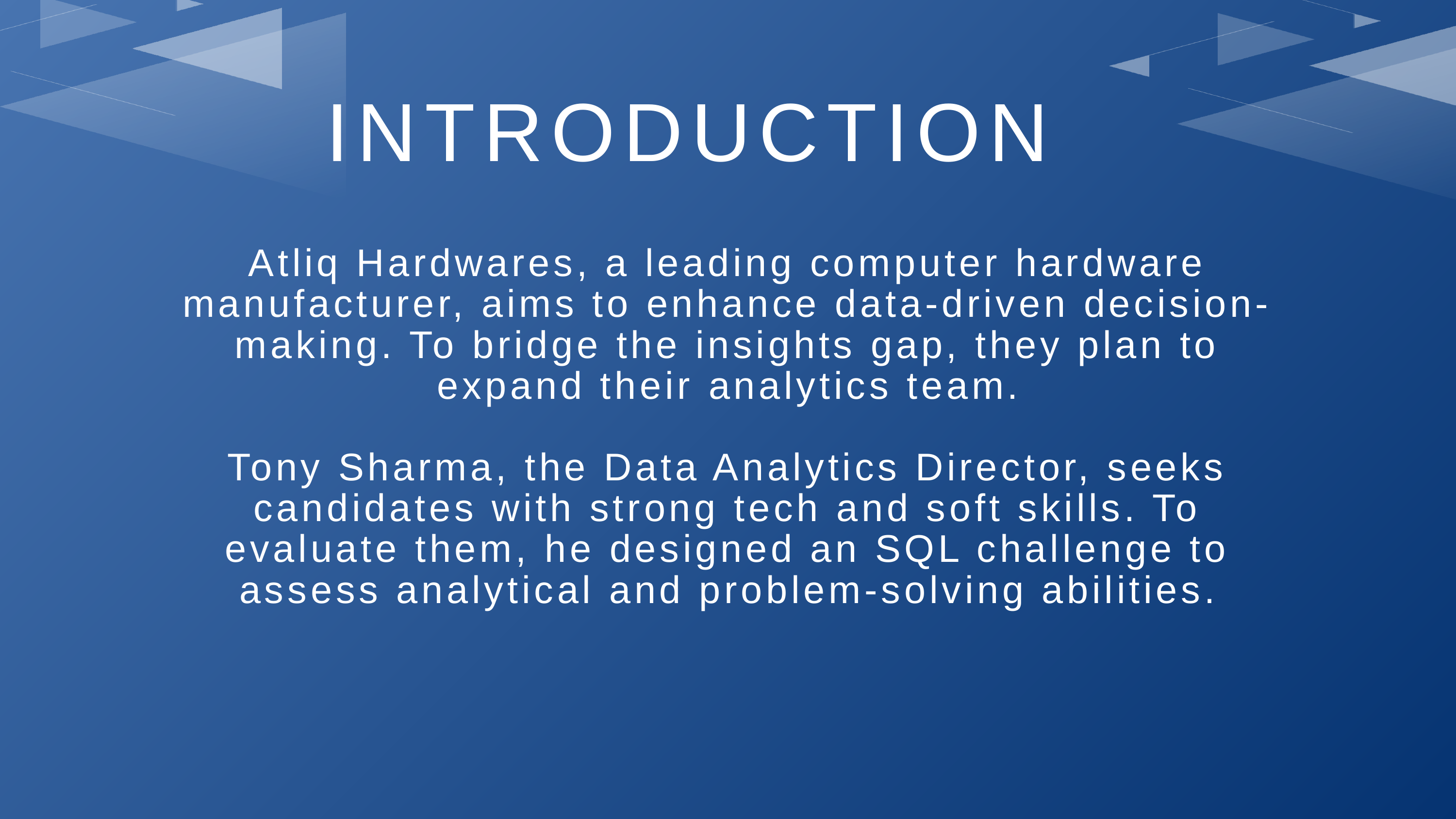

INTRODUCTION
Atliq Hardwares, a leading computer hardware manufacturer, aims to enhance data-driven decision-making. To bridge the insights gap, they plan to expand their analytics team.

Tony Sharma, the Data Analytics Director, seeks candidates with strong tech and soft skills. To evaluate them, he designed an SQL challenge to assess analytical and problem-solving abilities.